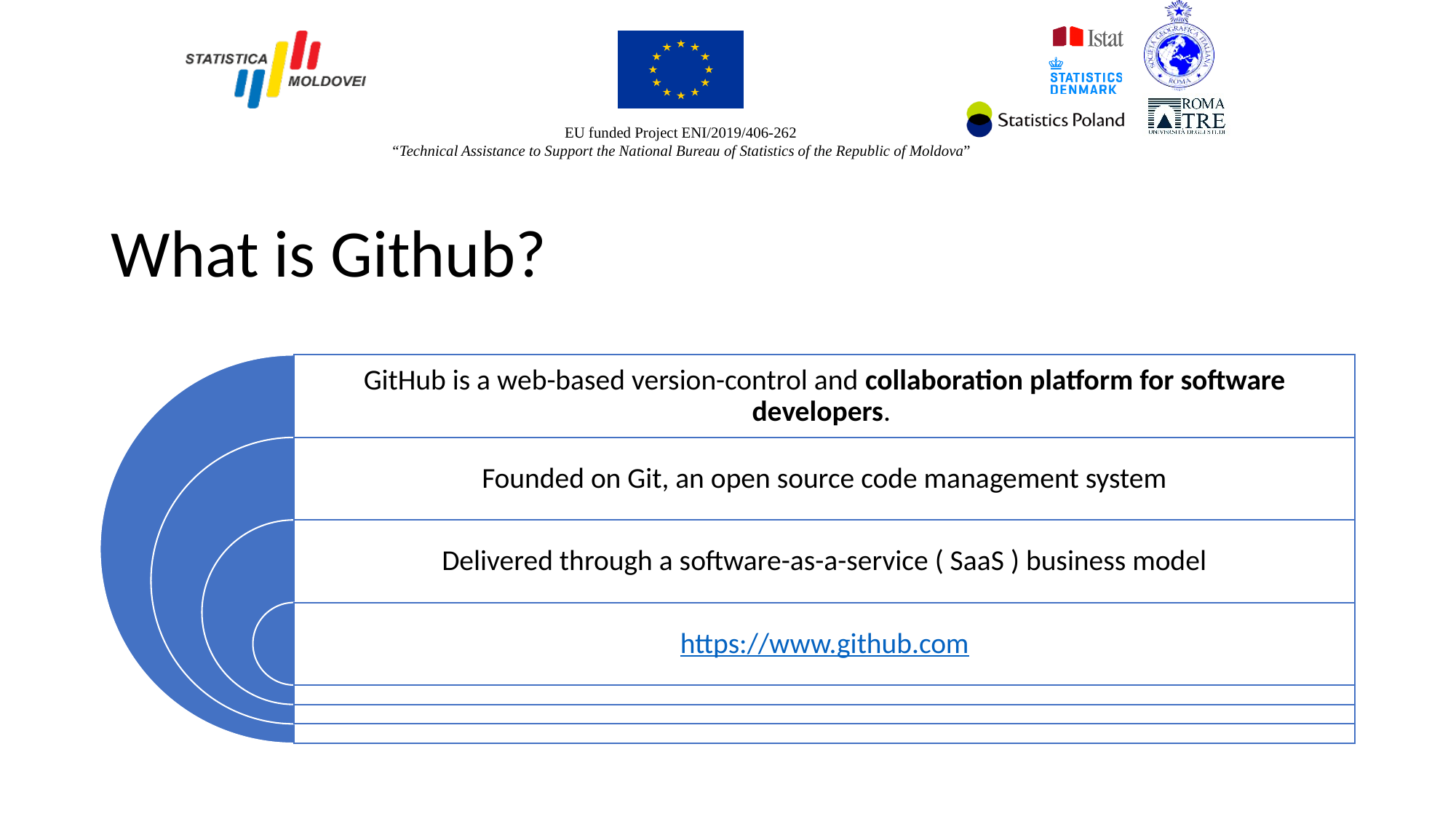

# What is Github?
GitHub is a web-based version-control and collaboration platform for software developers.
Founded on Git, an open source code management system
Delivered through a software-as-a-service ( SaaS ) business model
https://www.github.com